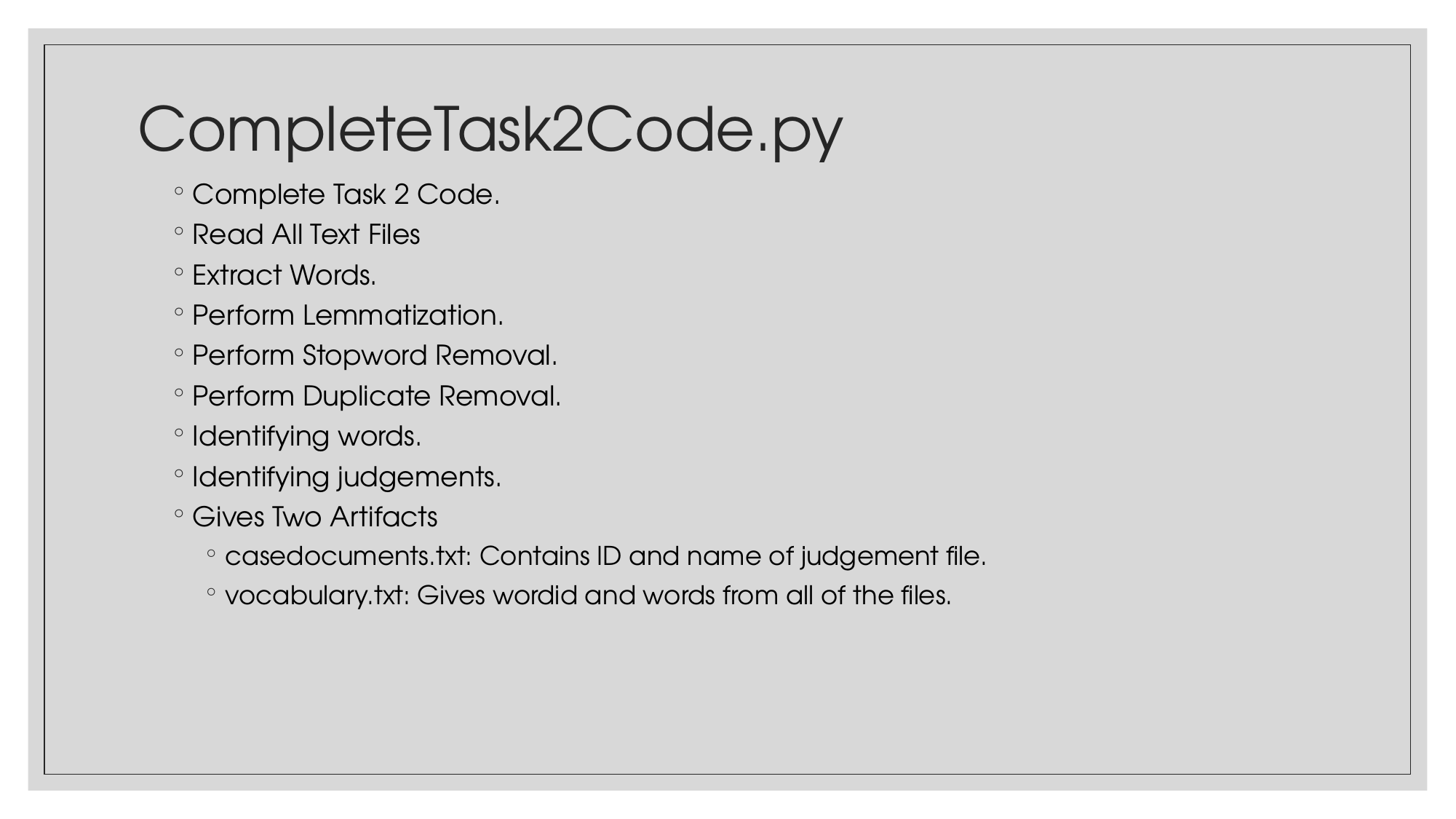

# CompleteTask2Code.py
Complete Task 2 Code.
Read All Text Files
Extract Words.
Perform Lemmatization.
Perform Stopword Removal.
Perform Duplicate Removal.
Identifying words.
Identifying judgements.
Gives Two Artifacts
casedocuments.txt: Contains ID and name of judgement file.
vocabulary.txt: Gives wordid and words from all of the files.